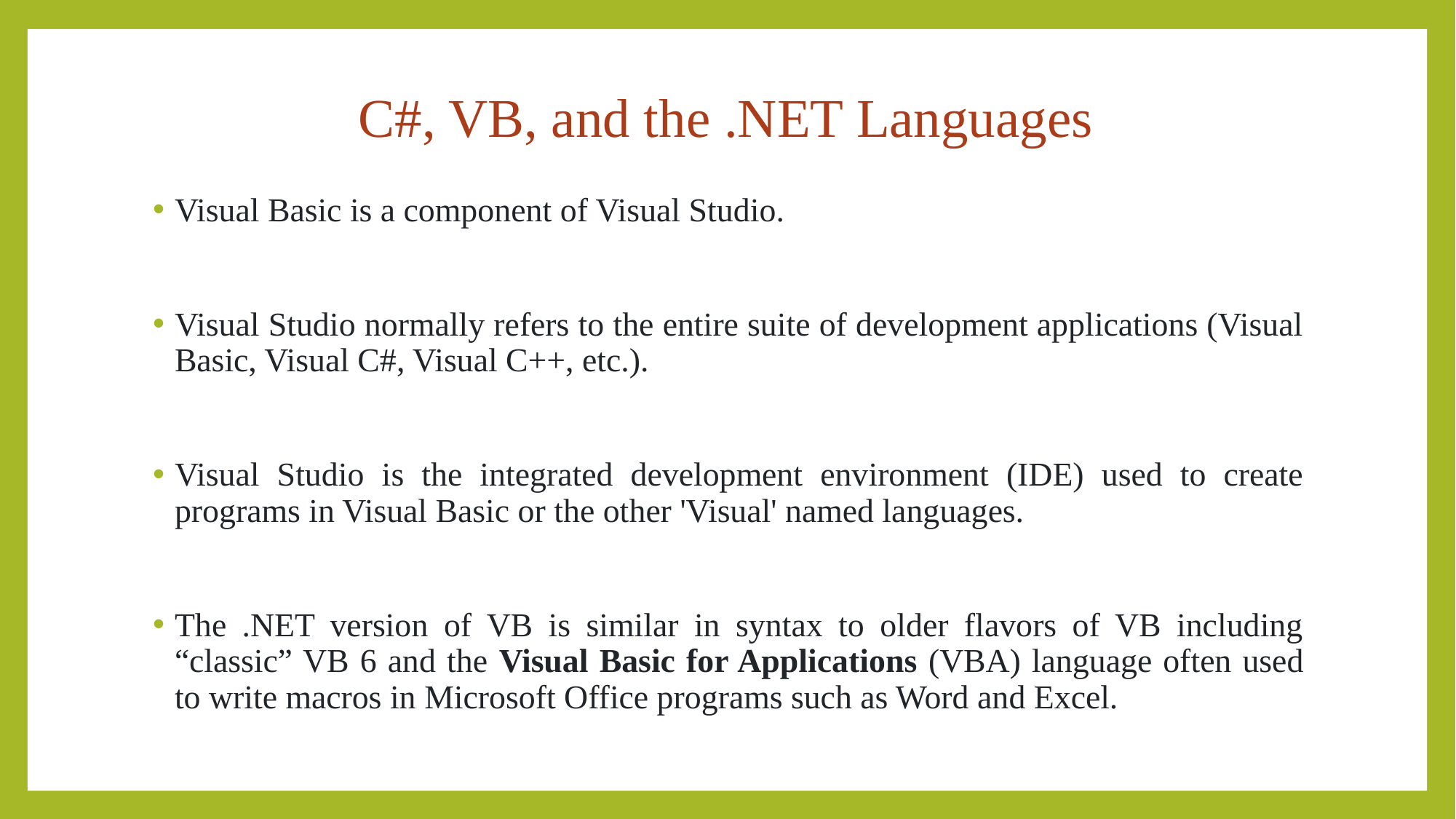

# C#, VB, and the .NET Languages
Visual Basic is a component of Visual Studio.

Visual Studio normally refers to the entire suite of development applications (Visual Basic, Visual C#, Visual C++, etc.).

Visual Studio is the integrated development environment (IDE) used to create programs in Visual Basic or the other 'Visual' named languages.

The .NET version of VB is similar in syntax to older flavors of VB including “classic” VB 6 and the Visual Basic for Applications (VBA) language often used to write macros in Microsoft Office programs such as Word and Excel.